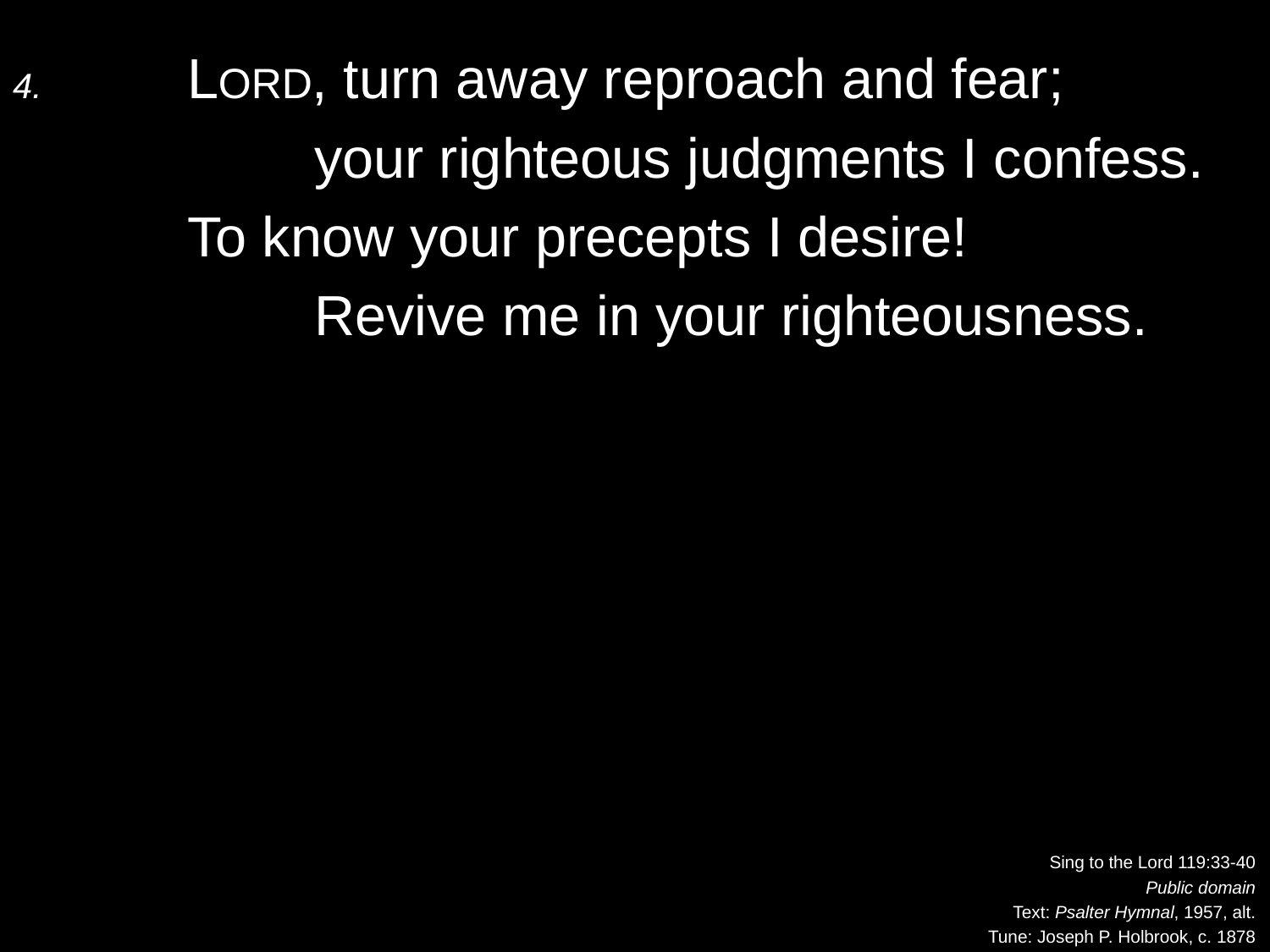

4.	Lord, turn away reproach and fear;
		your righteous judgments I confess.
	To know your precepts I desire!
		Revive me in your righteousness.
Sing to the Lord 119:33-40
Public domain
Text: Psalter Hymnal, 1957, alt.
Tune: Joseph P. Holbrook, c. 1878